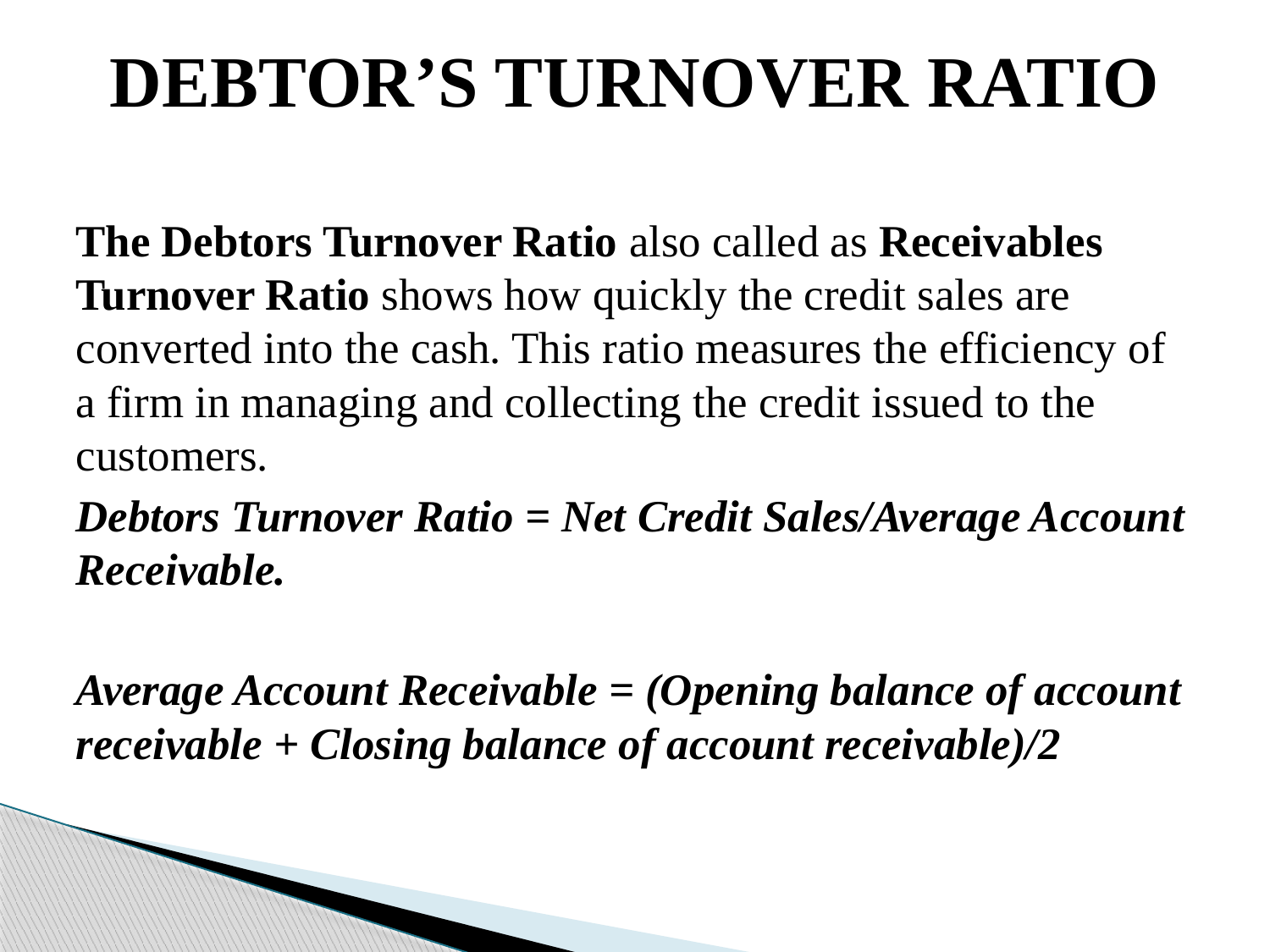

# DEBTOR’S TURNOVER RATIO
The Debtors Turnover Ratio also called as Receivables Turnover Ratio shows how quickly the credit sales are converted into the cash. This ratio measures the efficiency of a firm in managing and collecting the credit issued to the customers.
Debtors Turnover Ratio = Net Credit Sales/Average Account Receivable.

Average Account Receivable = (Opening balance of account receivable + Closing balance of account receivable)/2